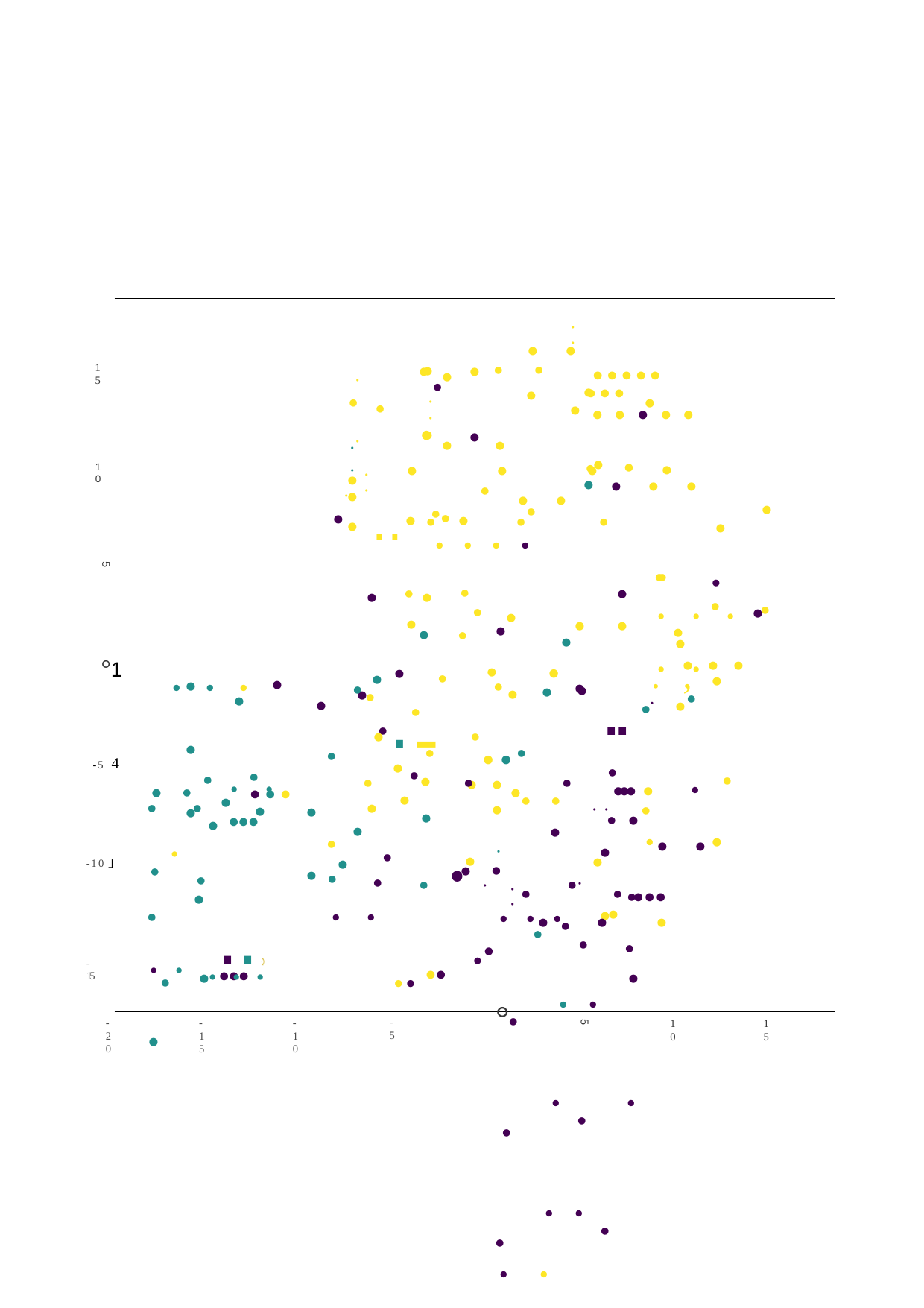

．．．．．
．．
．．
．．
.....
．
•••••
．．．
15
•••
．．．．．
．	．
．
．
．．．
．
．．．••••
．
．  ．
．
．．
．．．．．．
10
．．
．
．．
．．． ．
．．．
．
.. ．．．
．．
．． ． ,.．．．
．
．
．
．
．．．．．
．． ．．
．
5
．
．
．．．
•••••	．
． ．
．
．
．
．．
．...
．	． ． ．． ．．
．．．••
．·-
．
．
．．．
．
．
．
°1
．
．
.. ．
．．．．．． ．
••• ．•••
．．.... ．．．
．．．．． ．•••
．．．．． ．．．．
．
．．．．••．．
．．
．
-5 4
．
．
．	．
．
．．
．
．．．
•••
．
．
． ．
•••
．．••
．．
．．
．
．
． ．
．．
．
-10」
．．
．
．
．
．
．．．
•••
..()
••• ．•• ．•．•．••．• •
•• ••
-15
•••
。

-5
-20
-15
-10
10
15
5